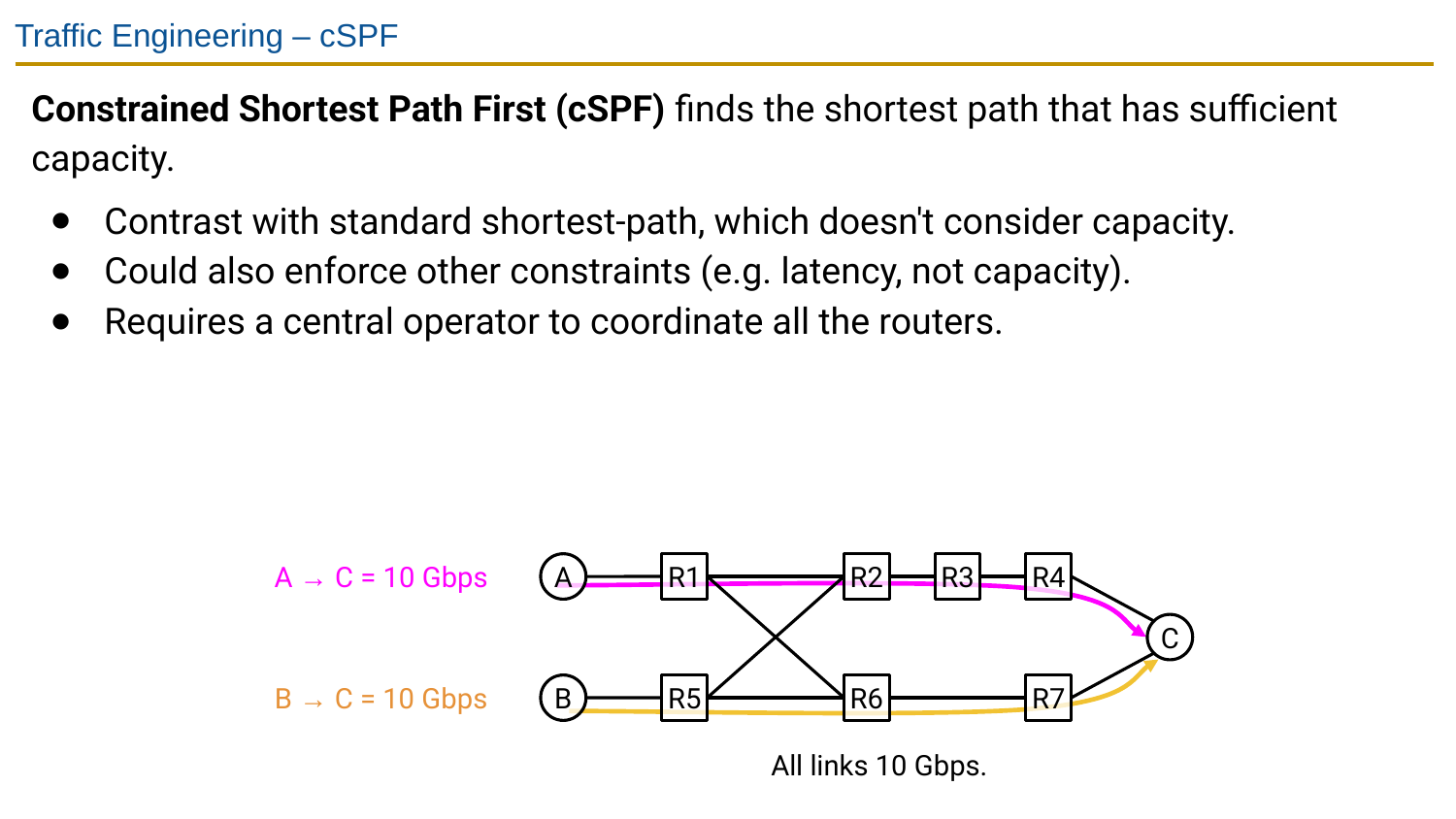

# Traffic Engineering – cSPF
Constrained Shortest Path First (cSPF) finds the shortest path that has sufficient capacity.
Contrast with standard shortest-path, which doesn't consider capacity.
Could also enforce other constraints (e.g. latency, not capacity).
Requires a central operator to coordinate all the routers.
A
R1
R2
R3
R4
A → C = 10 Gbps

C

B
R5
R6
R7
B → C = 10 Gbps
All links 10 Gbps.